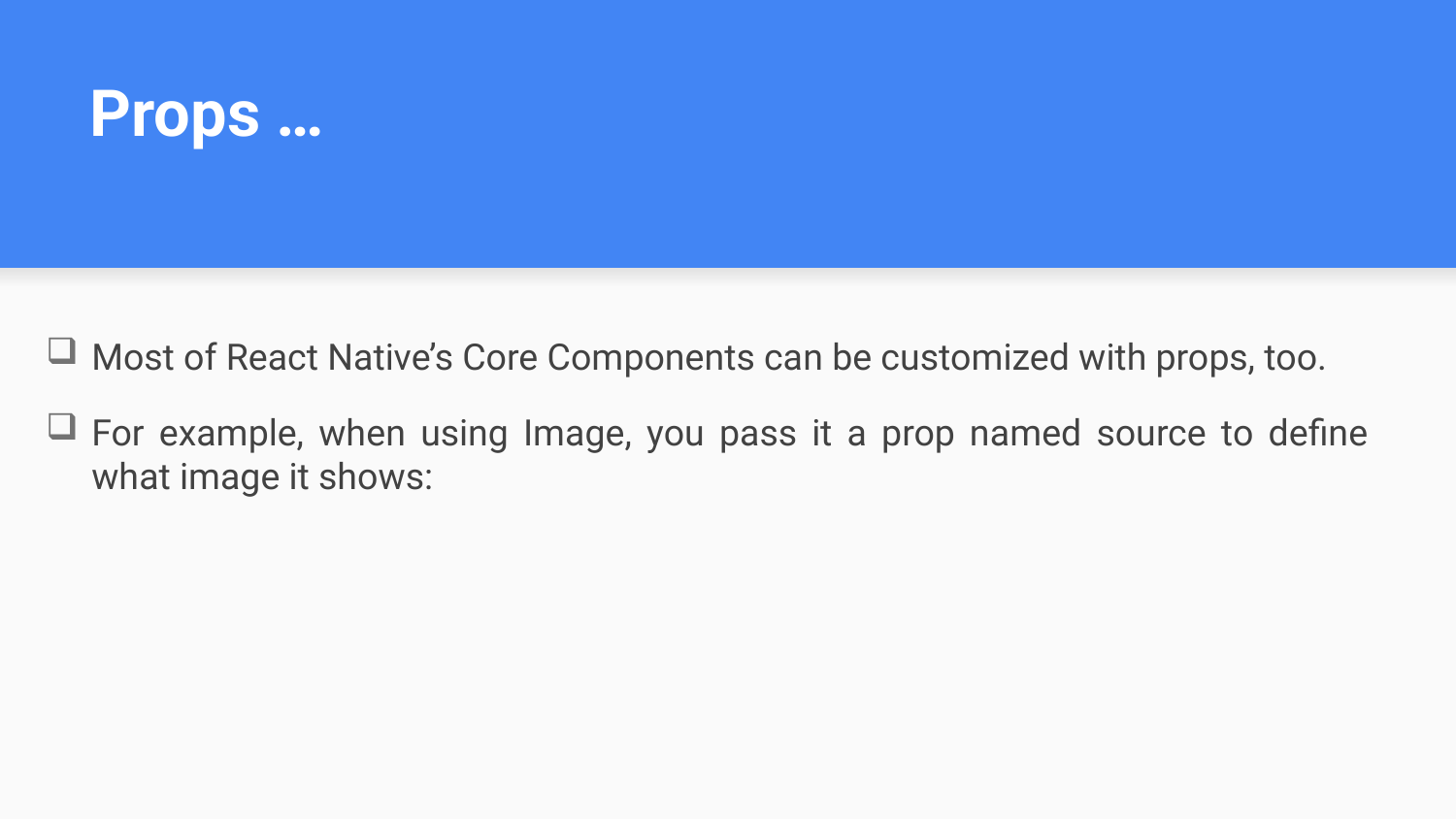

# Props …
Most of React Native’s Core Components can be customized with props, too.
For example, when using Image, you pass it a prop named source to define what image it shows: